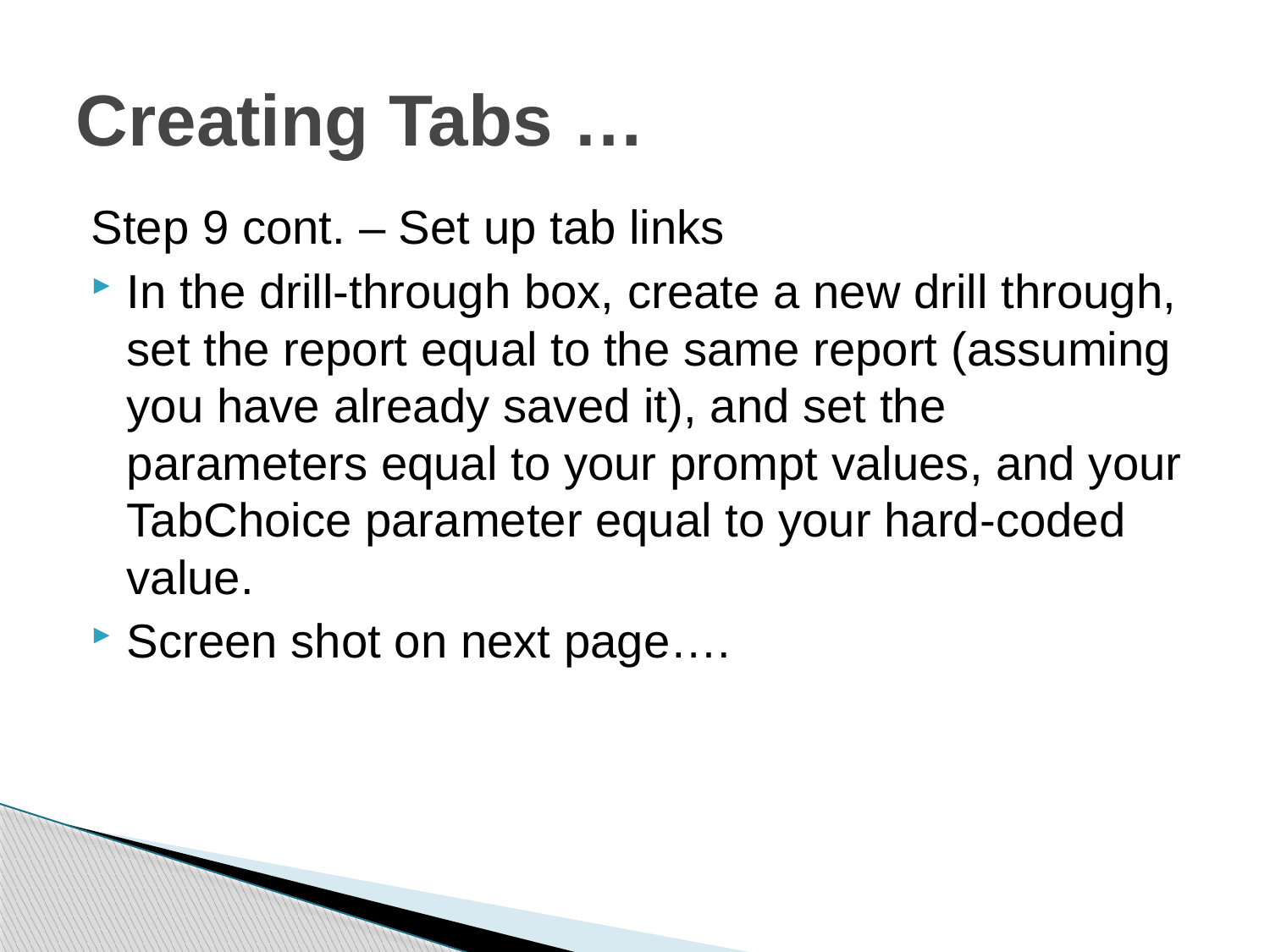

# Creating Tabs …
Step 9 cont. – Set up tab links
In the drill-through box, create a new drill through, set the report equal to the same report (assuming you have already saved it), and set the parameters equal to your prompt values, and your TabChoice parameter equal to your hard-coded value.
Screen shot on next page….